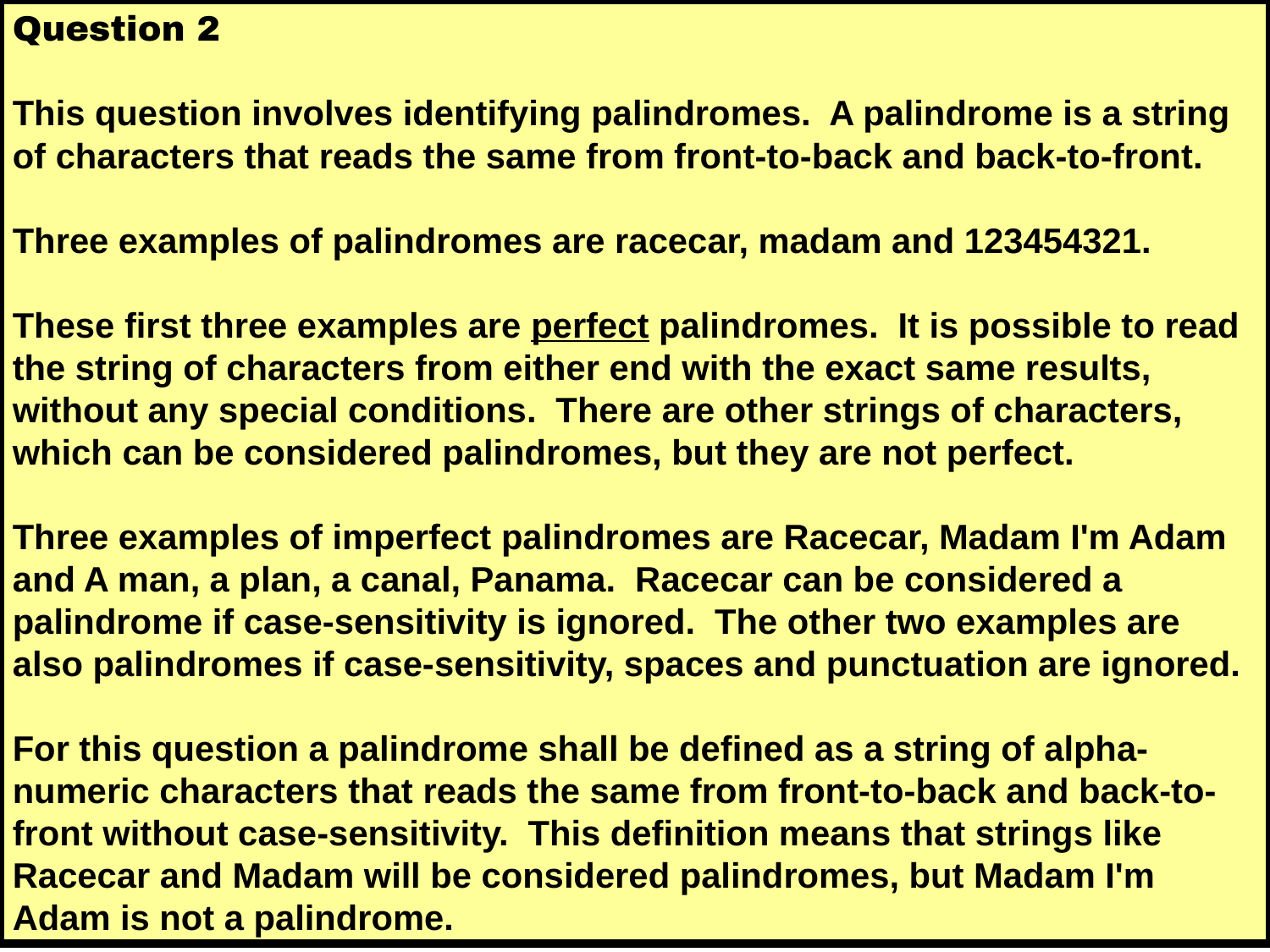

Question 2

This question involves identifying palindromes.  A palindrome is a string of characters that reads the same from front-to-back and back-to-front.

Three examples of palindromes are racecar, madam and 123454321.

These first three examples are perfect palindromes.  It is possible to read the string of characters from either end with the exact same results, without any special conditions.  There are other strings of characters, which can be considered palindromes, but they are not perfect.

Three examples of imperfect palindromes are Racecar, Madam I'm Adam and A man, a plan, a canal, Panama.  Racecar can be considered a palindrome if case-sensitivity is ignored.  The other two examples are also palindromes if case-sensitivity, spaces and punctuation are ignored.

For this question a palindrome shall be defined as a string of alpha-numeric characters that reads the same from front-to-back and back-to-front without case-sensitivity.  This definition means that strings like Racecar and Madam will be considered palindromes, but Madam I'm Adam is not a palindrome.